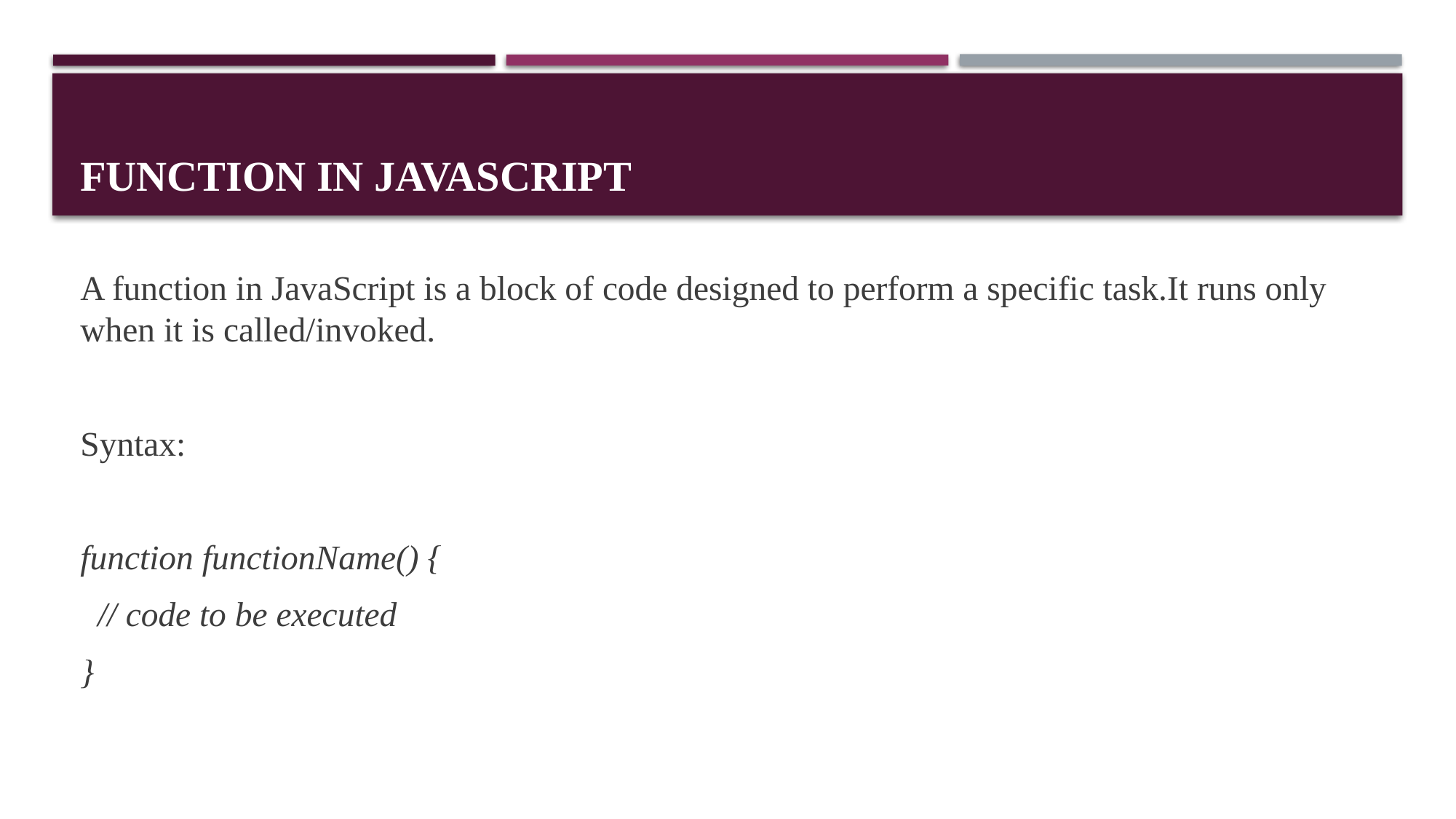

# FUNCTION IN JAVASCRIPT
A function in JavaScript is a block of code designed to perform a specific task.It runs only when it is called/invoked.

Syntax:

function functionName() {
  // code to be executed
}